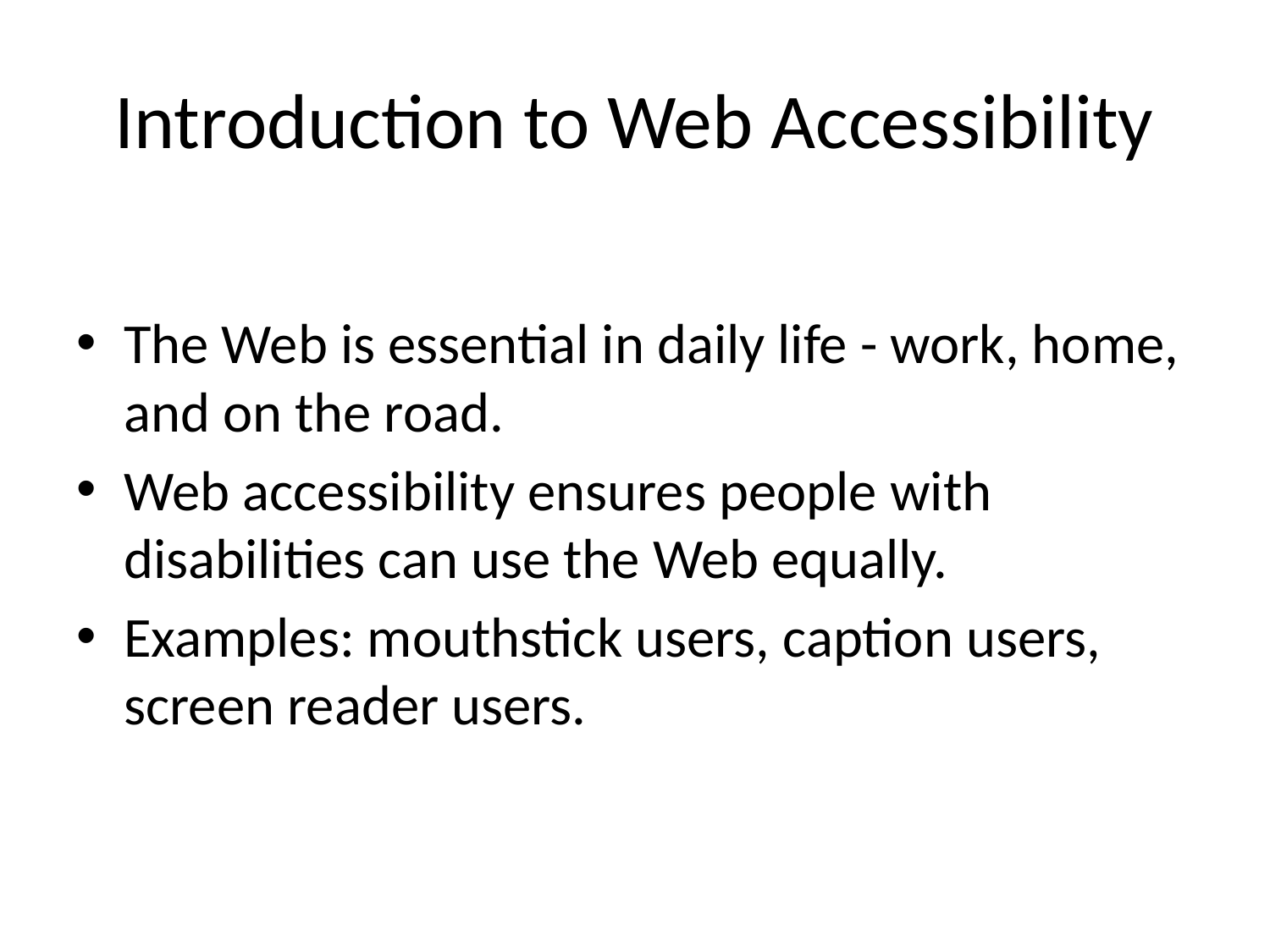

# Introduction to Web Accessibility

The Web is essential in daily life - work, home, and on the road.
Web accessibility ensures people with disabilities can use the Web equally.
Examples: mouthstick users, caption users, screen reader users.